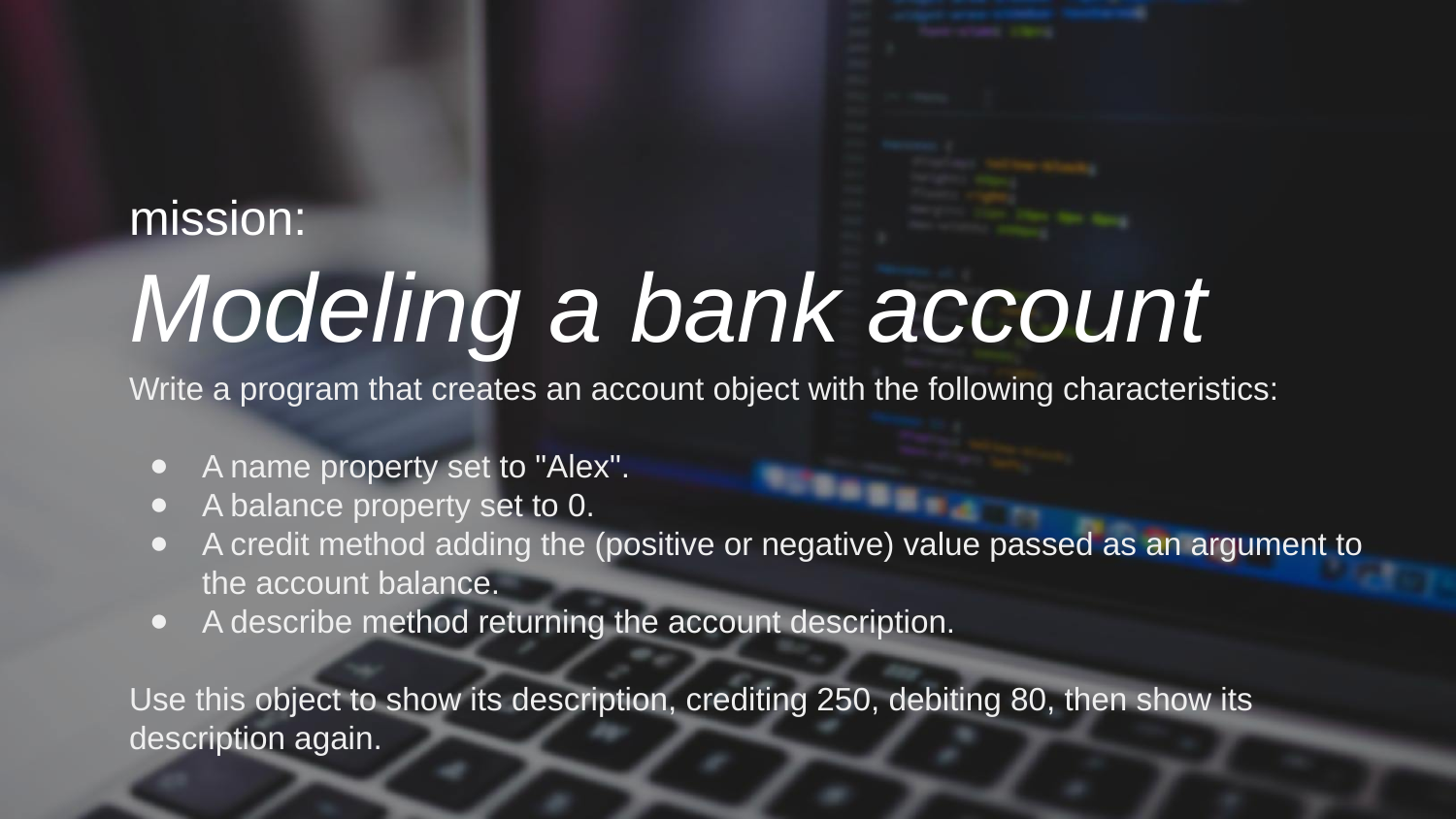

mission:
Modeling a bank account
Write a program that creates an account object with the following characteristics:

A name property set to "Alex".
A balance property set to 0.
A credit method adding the (positive or negative) value passed as an argument to the account balance.
A describe method returning the account description.

Use this object to show its description, crediting 250, debiting 80, then show its description again.